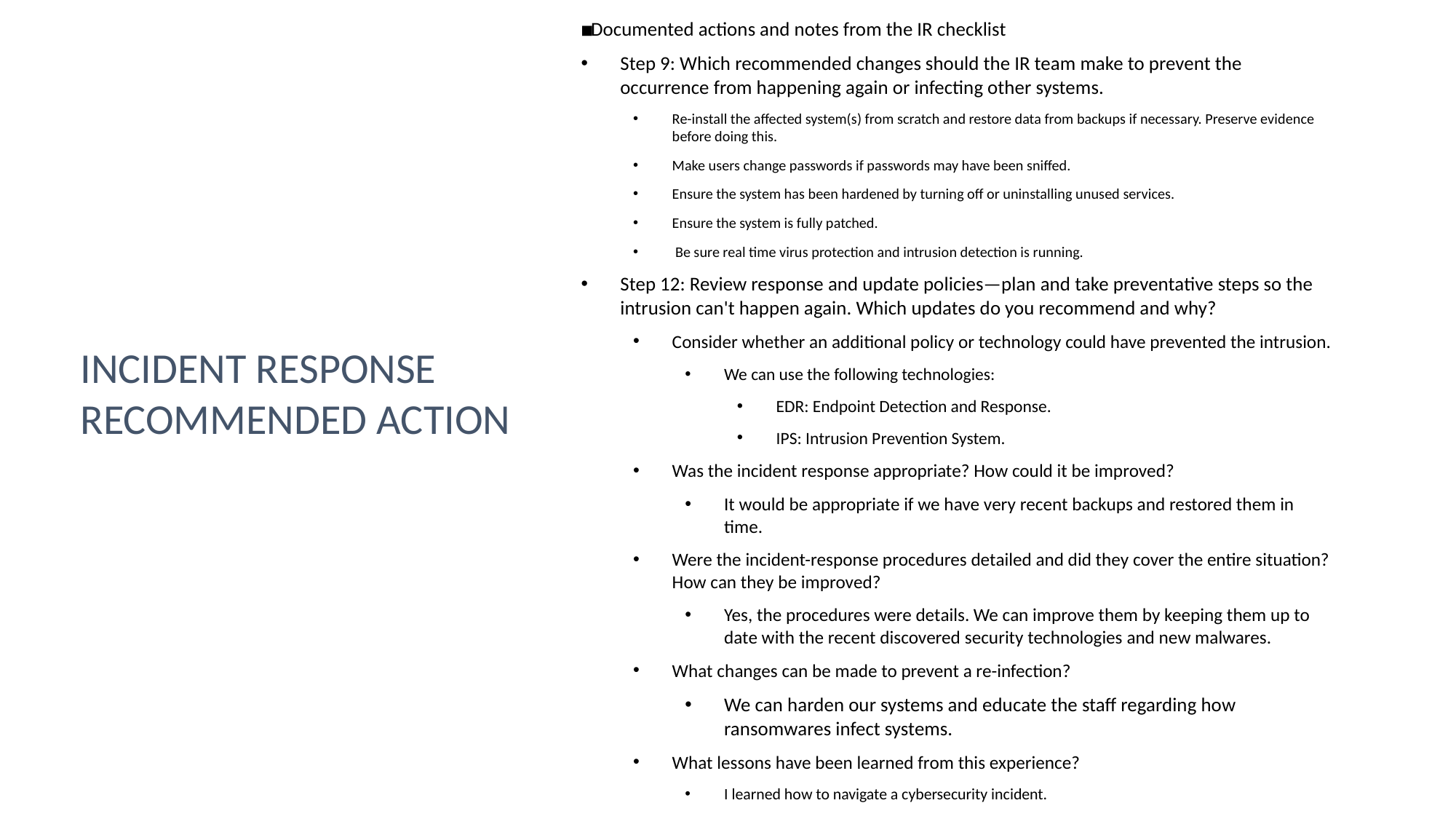

Documented actions and notes from the IR checklist
Step 9: Which recommended changes should the IR team make to prevent the occurrence from happening again or infecting other systems.
Re-install the affected system(s) from scratch and restore data from backups if necessary. Preserve evidence before doing this.
Make users change passwords if passwords may have been sniffed.
Ensure the system has been hardened by turning off or uninstalling unused services.
Ensure the system is fully patched.
 Be sure real time virus protection and intrusion detection is running.
Step 12: Review response and update policies—plan and take preventative steps so the intrusion can't happen again. Which updates do you recommend and why?
Consider whether an additional policy or technology could have prevented the intrusion.
We can use the following technologies:
EDR: Endpoint Detection and Response.
IPS: Intrusion Prevention System.
Was the incident response appropriate? How could it be improved?
It would be appropriate if we have very recent backups and restored them in time.
Were the incident-response procedures detailed and did they cover the entire situation? How can they be improved?
Yes, the procedures were details. We can improve them by keeping them up to date with the recent discovered security technologies and new malwares.
What changes can be made to prevent a re-infection?
We can harden our systems and educate the staff regarding how ransomwares infect systems.
What lessons have been learned from this experience?
I learned how to navigate a cybersecurity incident.
# INCIDENT RESPONSE RECOMMENDED ACTION